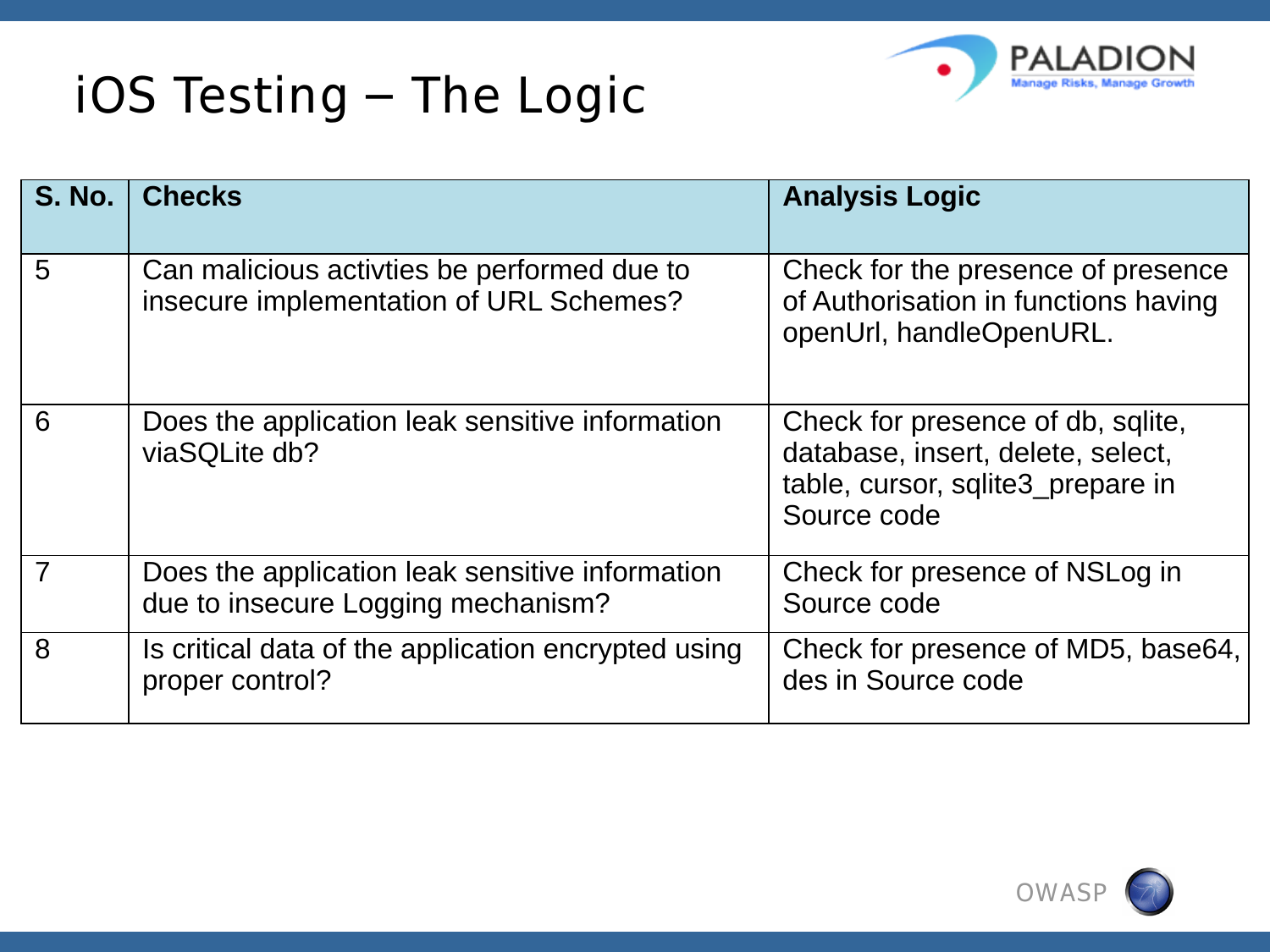

iOS Testing – The Logic
| S. No. | Checks | Analysis Logic |
| --- | --- | --- |
| 5 | Can malicious activties be performed due to insecure implementation of URL Schemes? | Check for the presence of presence of Authorisation in functions having openUrl, handleOpenURL. |
| 6 | Does the application leak sensitive information viaSQLite db? | Check for presence of db, sqlite, database, insert, delete, select, table, cursor, sqlite3\_prepare in Source code |
| 7 | Does the application leak sensitive information due to insecure Logging mechanism? | Check for presence of NSLog in Source code |
| 8 | Is critical data of the application encrypted using proper control? | Check for presence of MD5, base64, des in Source code |